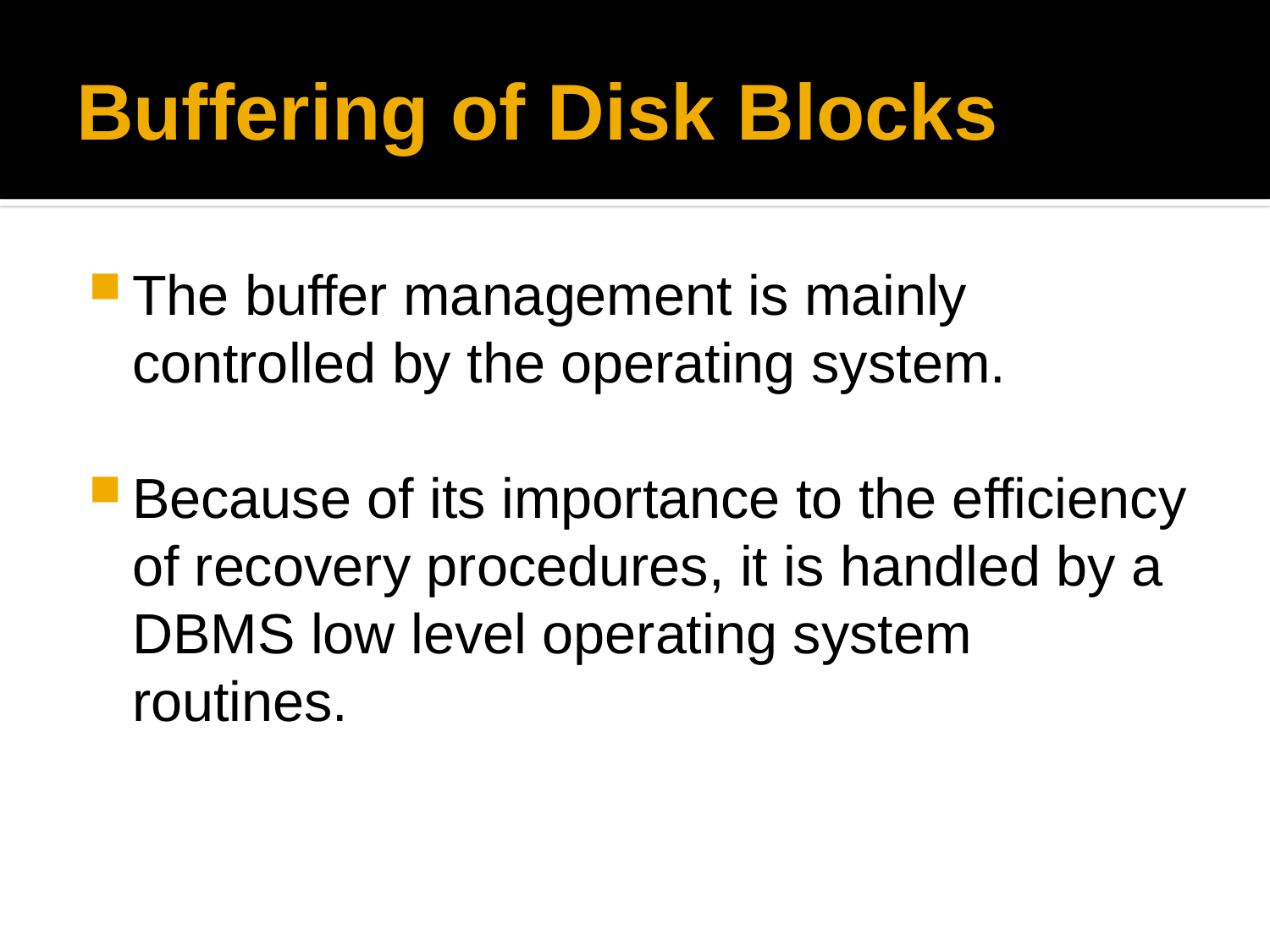

# Buffering of Disk Blocks
The buffer management is mainly controlled by the operating system.

Because of its importance to the efficiency of recovery procedures, it is handled by a DBMS low level operating system routines.